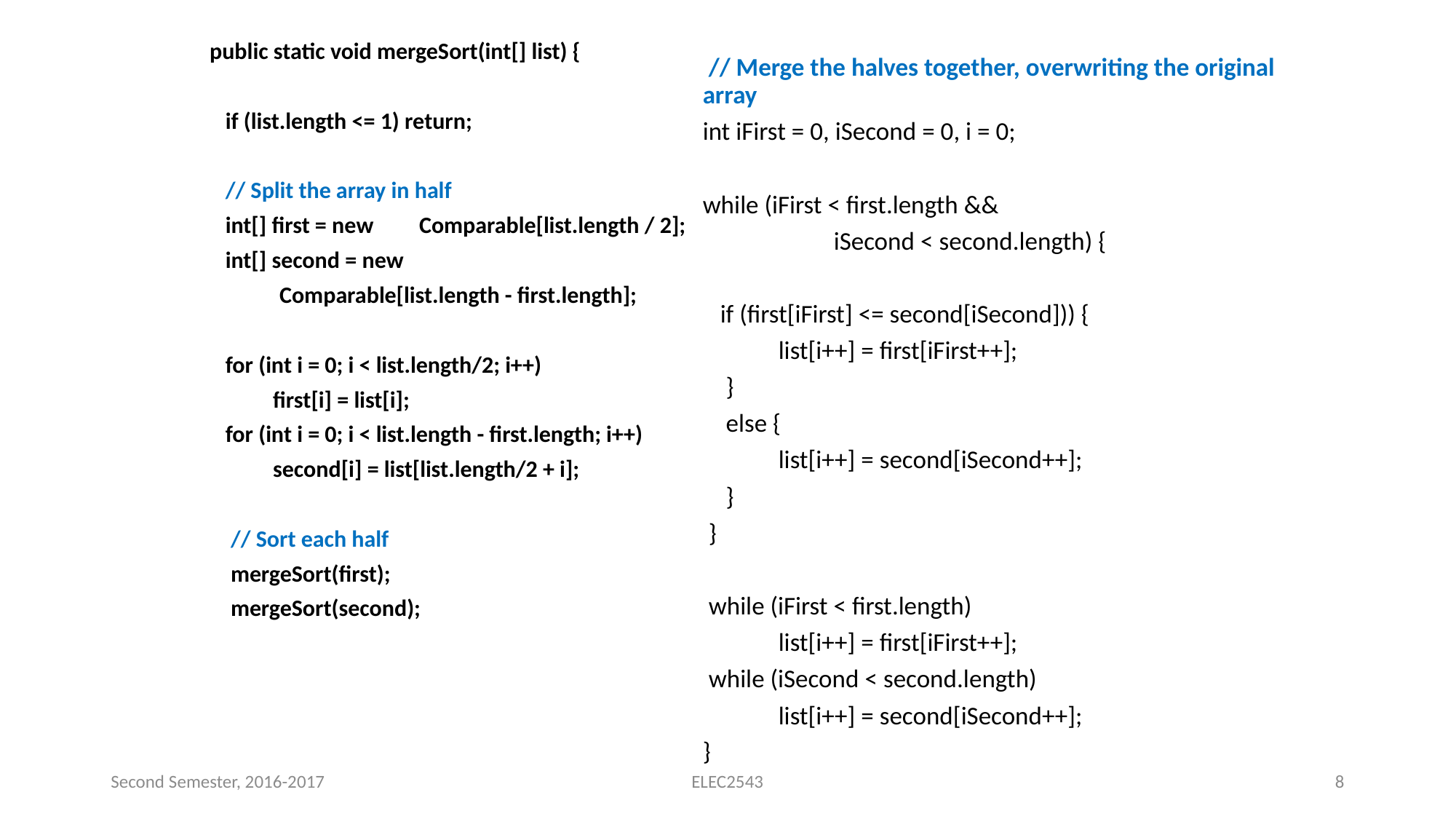

public static void mergeSort(int[] list) {

   if (list.length <= 1) return;

   // Split the array in half
   int[] first = new 			Comparable[list.length / 2];
   int[] second = new
	Comparable[list.length - first.length];

   for (int i = 0; i < list.length/2; i++)
            first[i] = list[i];
   for (int i = 0; i < list.length - first.length; i++)
            second[i] = list[list.length/2 + i];

    // Sort each half
    mergeSort(first);
    mergeSort(second);

 // Merge the halves together, overwriting the original array
int iFirst = 0, iSecond = 0, i = 0;

while (iFirst < first.length &&
		iSecond < second.length) {

   if (first[iFirst] <= second[iSecond])) {
             list[i++] = first[iFirst++];
    }
    else {
             list[i++] = second[iSecond++];
    }
 }

 while (iFirst < first.length)
             list[i++] = first[iFirst++];
 while (iSecond < second.length)
             list[i++] = second[iSecond++];
}
Second Semester, 2016-2017
ELEC2543
8